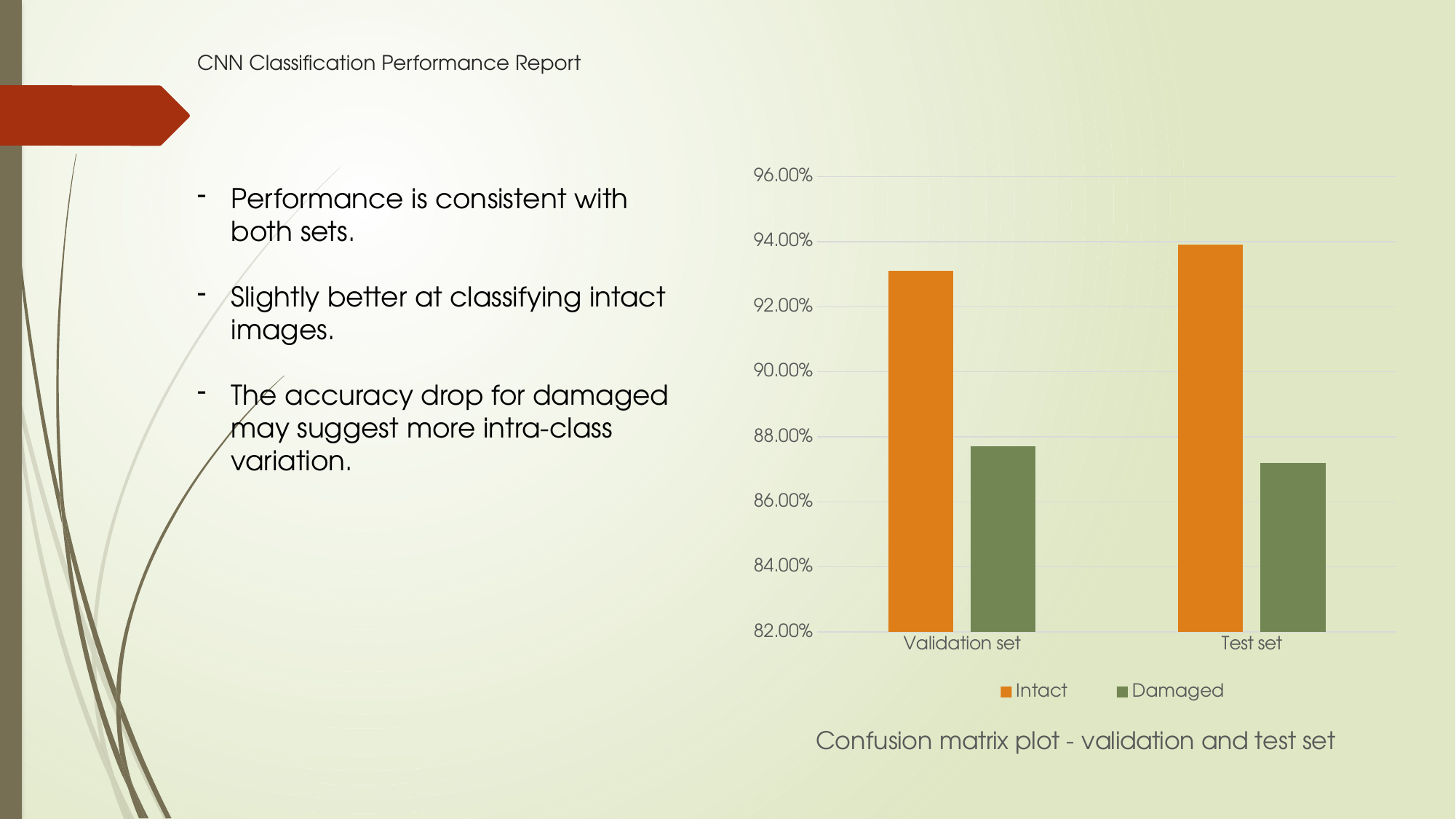

# CNN Classification Performance Report

### Chart: Confusion matrix plot - validation and test set

| Category | Intact | Damaged |
|---|---|---|
| Validation set | 0.931 | 0.877 |
| Test set | 0.939 | 0.872 |
Performance is consistent with both sets.

Slightly better at classifying intact images.

The accuracy drop for damaged may suggest more intra-class variation.